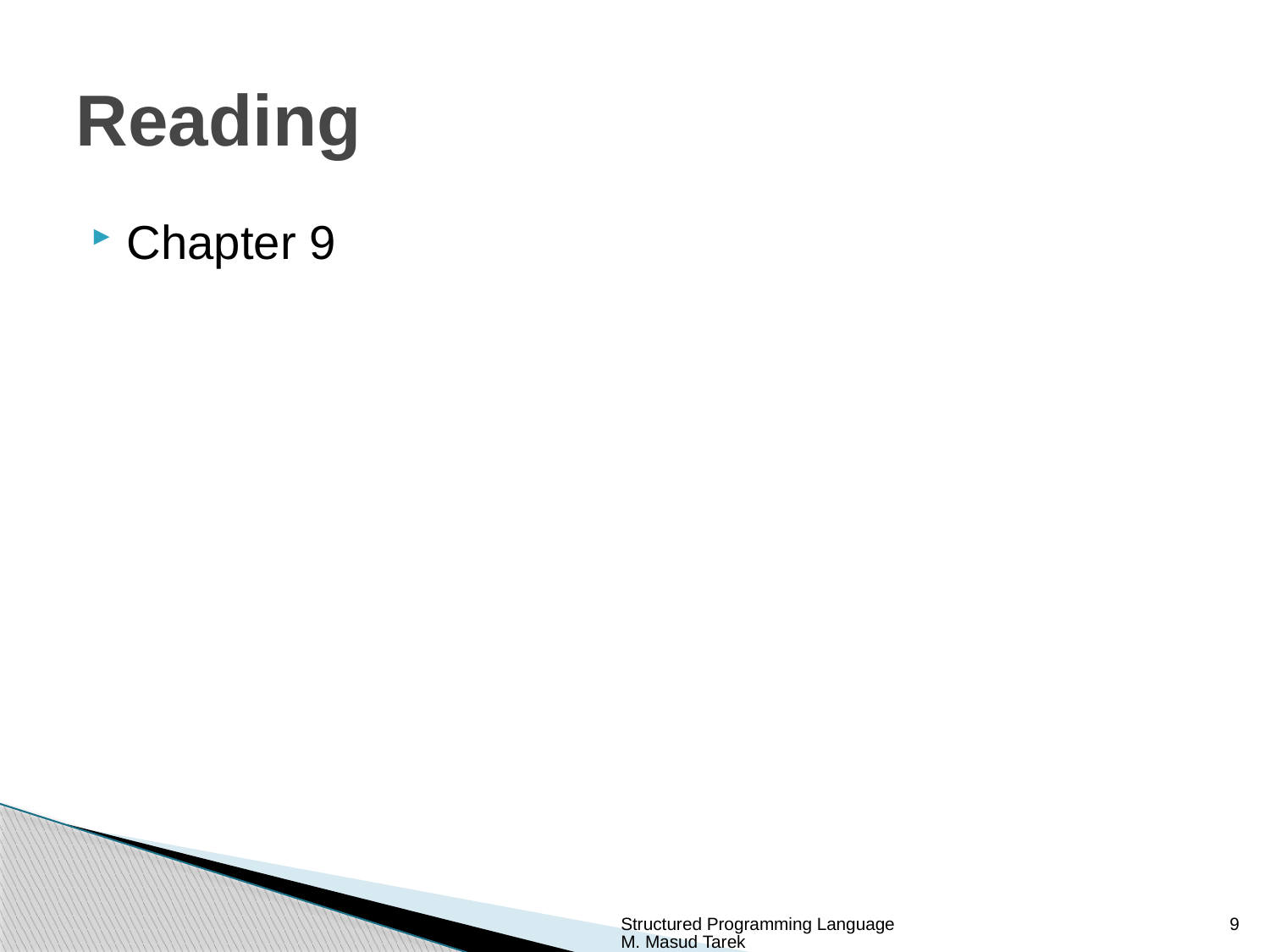

# Reading
Chapter 9
Structured Programming Language     M. Masud Tarek
9